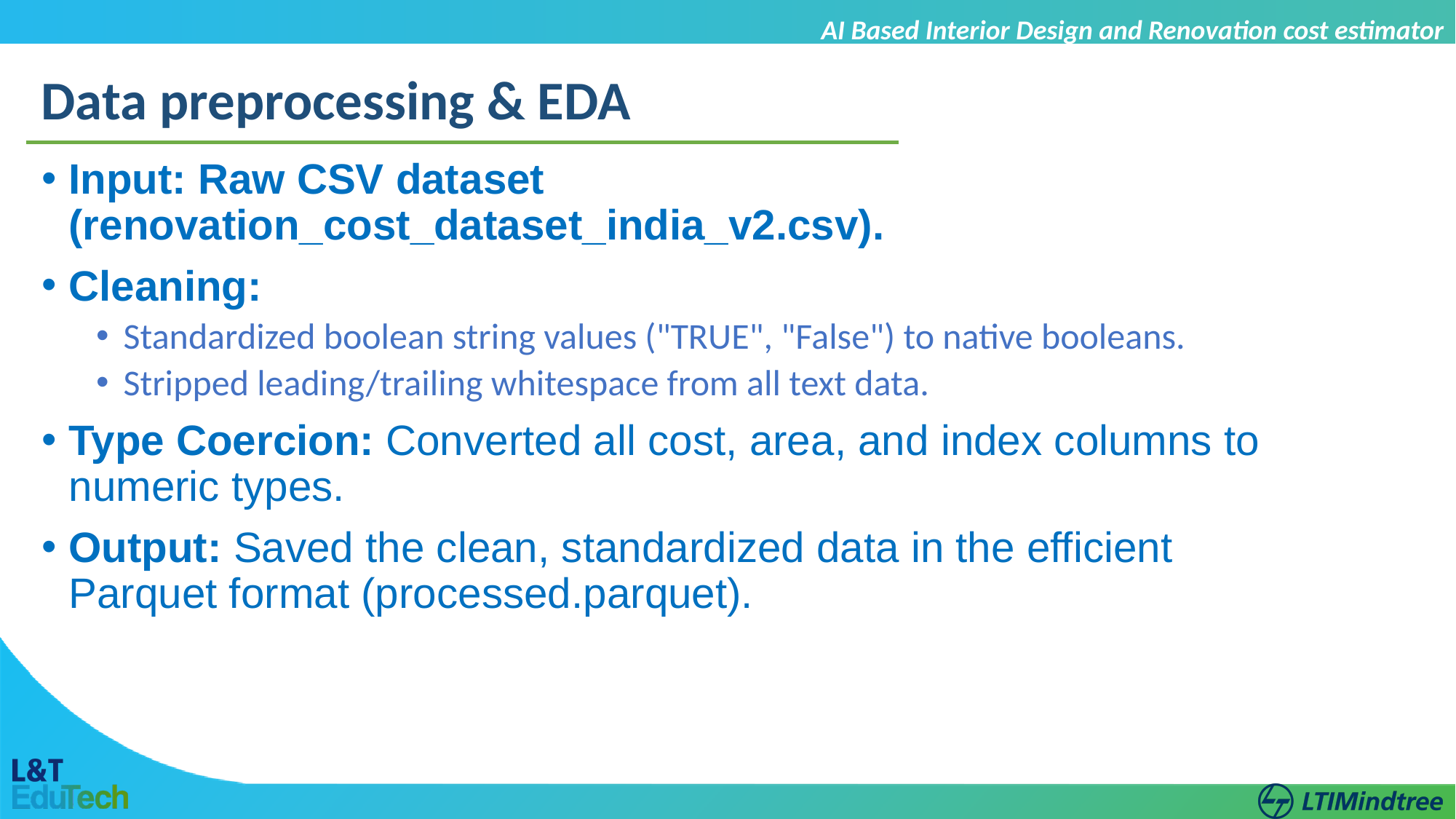

AI Based Interior Design and Renovation cost estimator

Data preprocessing & EDA
Input: Raw CSV dataset (renovation_cost_dataset_india_v2.csv).
Cleaning:
Standardized boolean string values ("TRUE", "False") to native booleans.
Stripped leading/trailing whitespace from all text data.
Type Coercion: Converted all cost, area, and index columns to numeric types.
Output: Saved the clean, standardized data in the efficient Parquet format (processed.parquet).